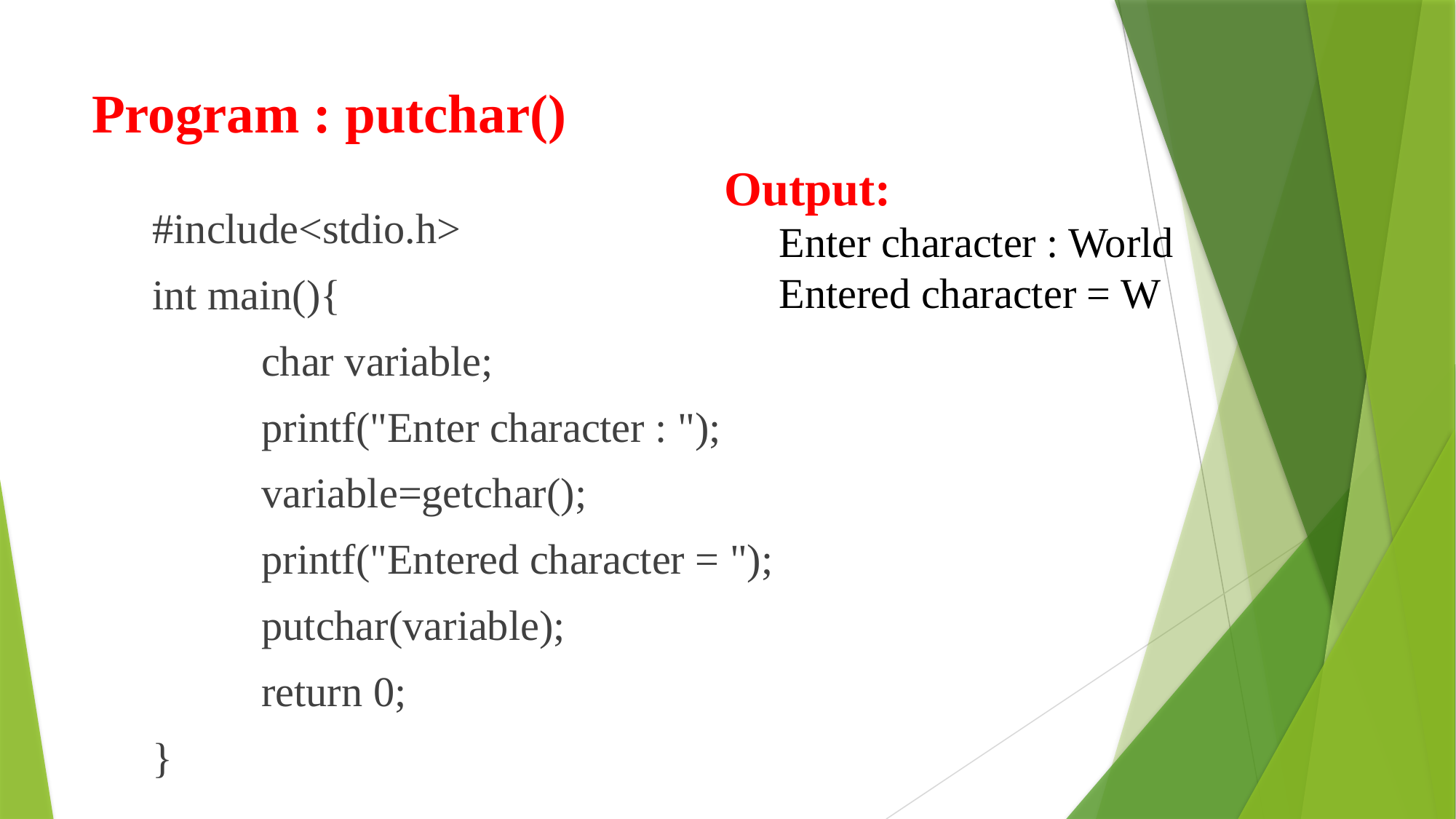

# Program : putchar()
Output:
Enter character : World
Entered character = W
#include<stdio.h>
int main(){
	char variable;
	printf("Enter character : ");
	variable=getchar();
	printf("Entered character = ");
	putchar(variable);
	return 0;
}